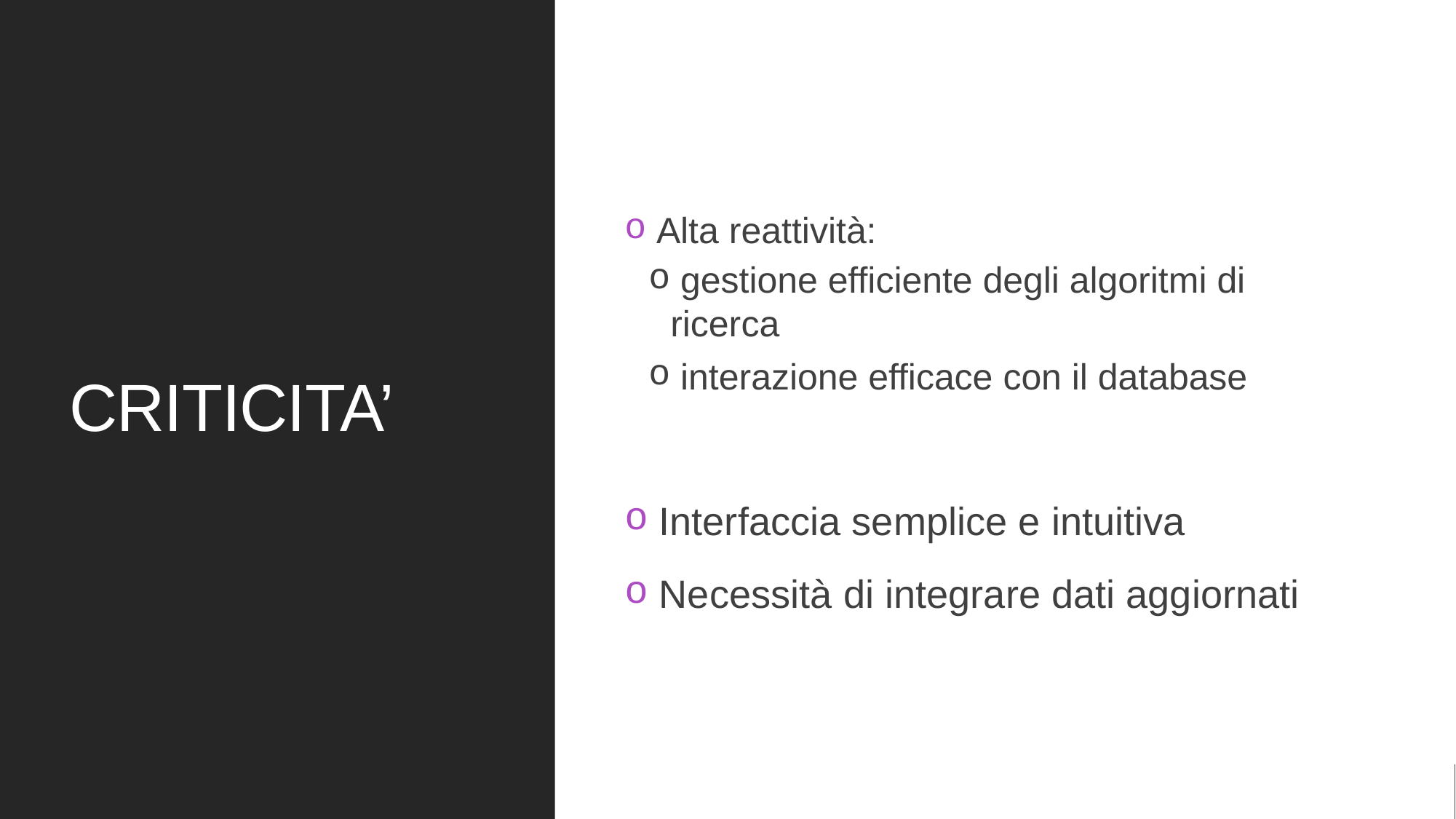

# CRITICITA’
 Alta reattività:
 gestione efficiente degli algoritmi di ricerca
 interazione efficace con il database

 Interfaccia semplice e intuitiva
 Necessità di integrare dati aggiornati